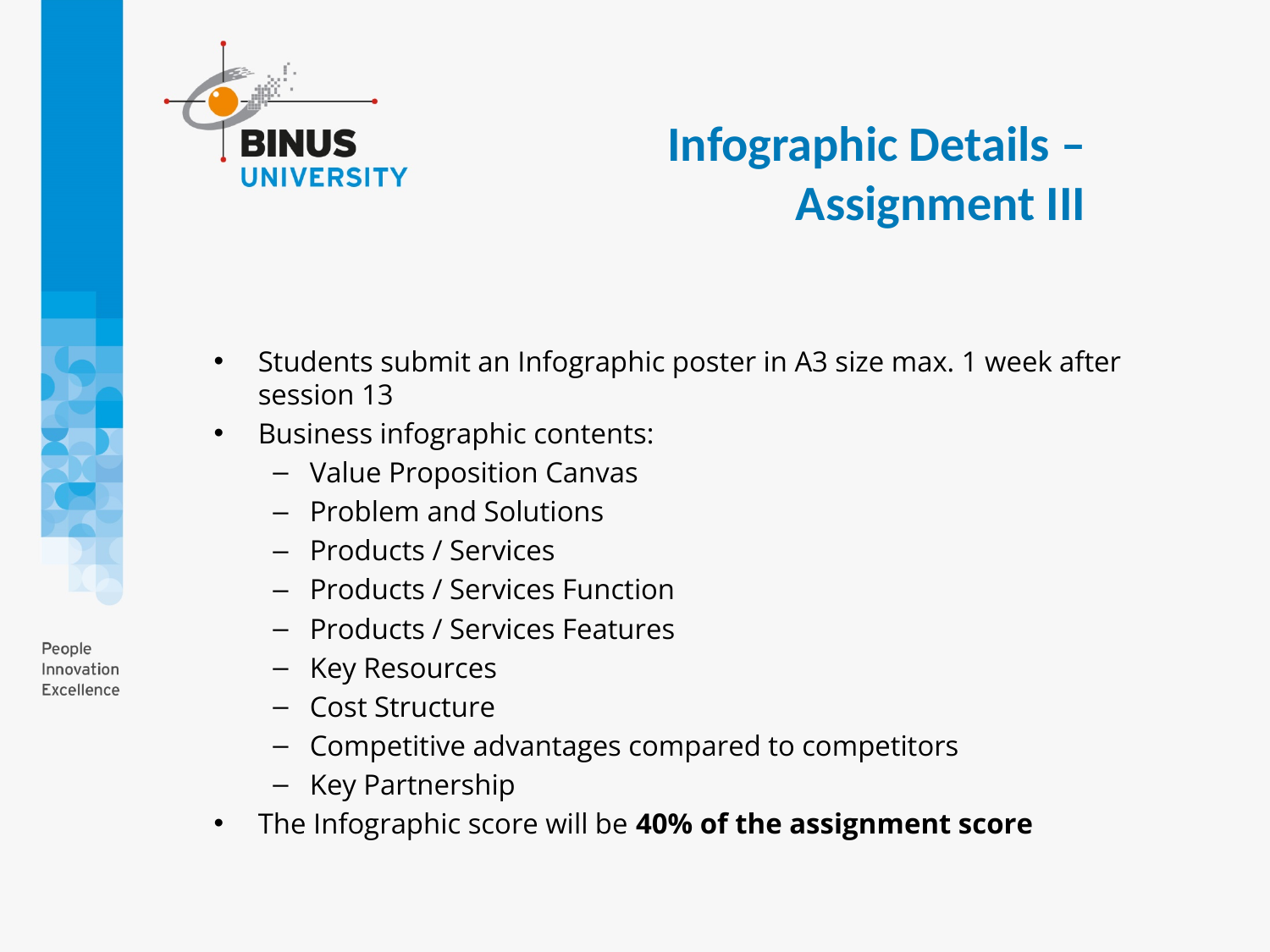

Infographic Details – Assignment III
Students submit an Infographic poster in A3 size max. 1 week after session 13
Business infographic contents:
Value Proposition Canvas
Problem and Solutions
Products / Services
Products / Services Function
Products / Services Features
Key Resources
Cost Structure
Competitive advantages compared to competitors
Key Partnership
The Infographic score will be 40% of the assignment score